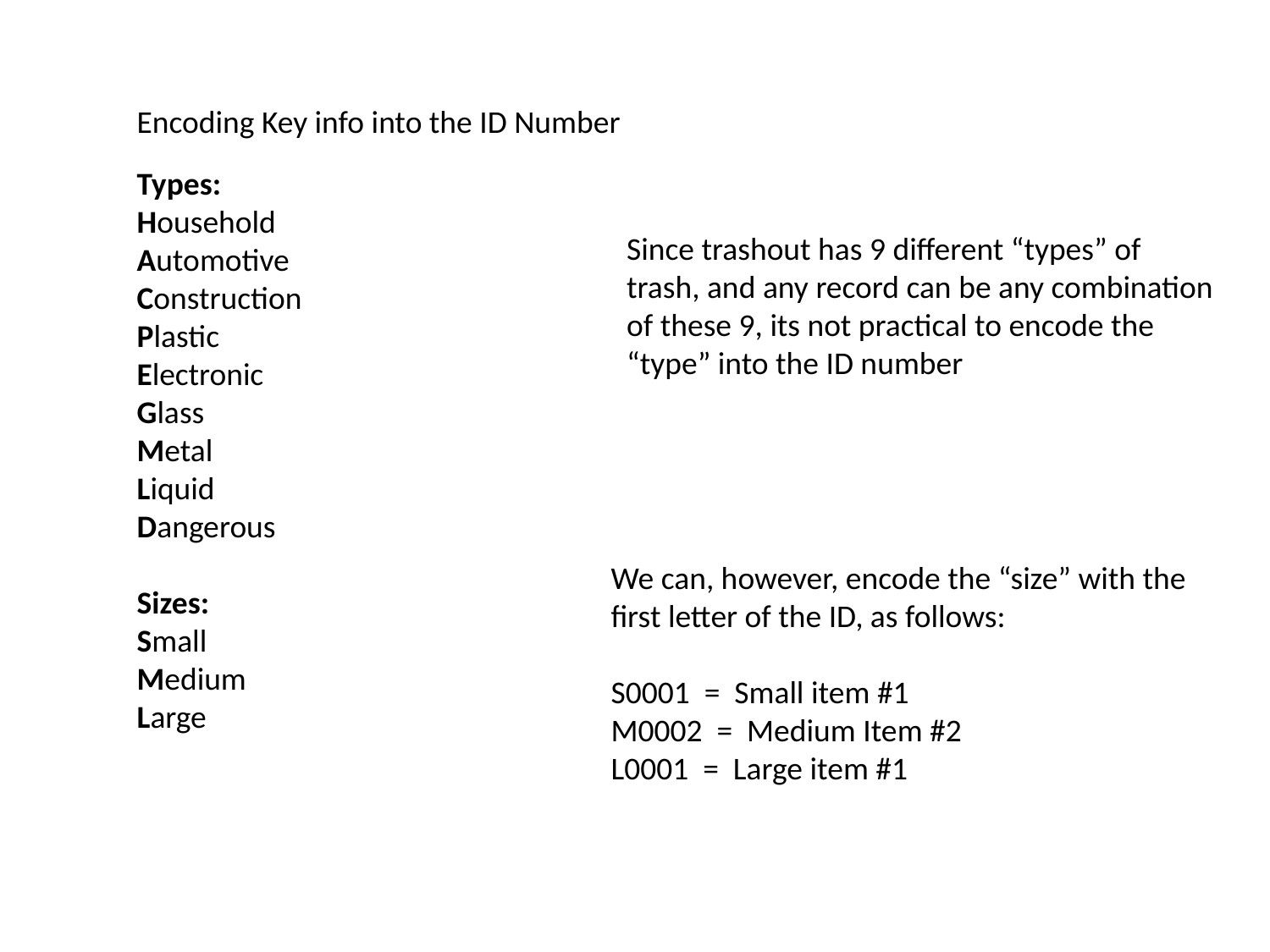

Encoding Key info into the ID Number
Types:
Household
Automotive
Construction
Plastic
Electronic
Glass
Metal
Liquid
Dangerous

Sizes:
Small
Medium
Large

Since trashout has 9 different “types” of trash, and any record can be any combination of these 9, its not practical to encode the “type” into the ID number
We can, however, encode the “size” with the first letter of the ID, as follows:

S0001  =  Small item #1
M0002  =  Medium Item #2
L0001  =  Large item #1